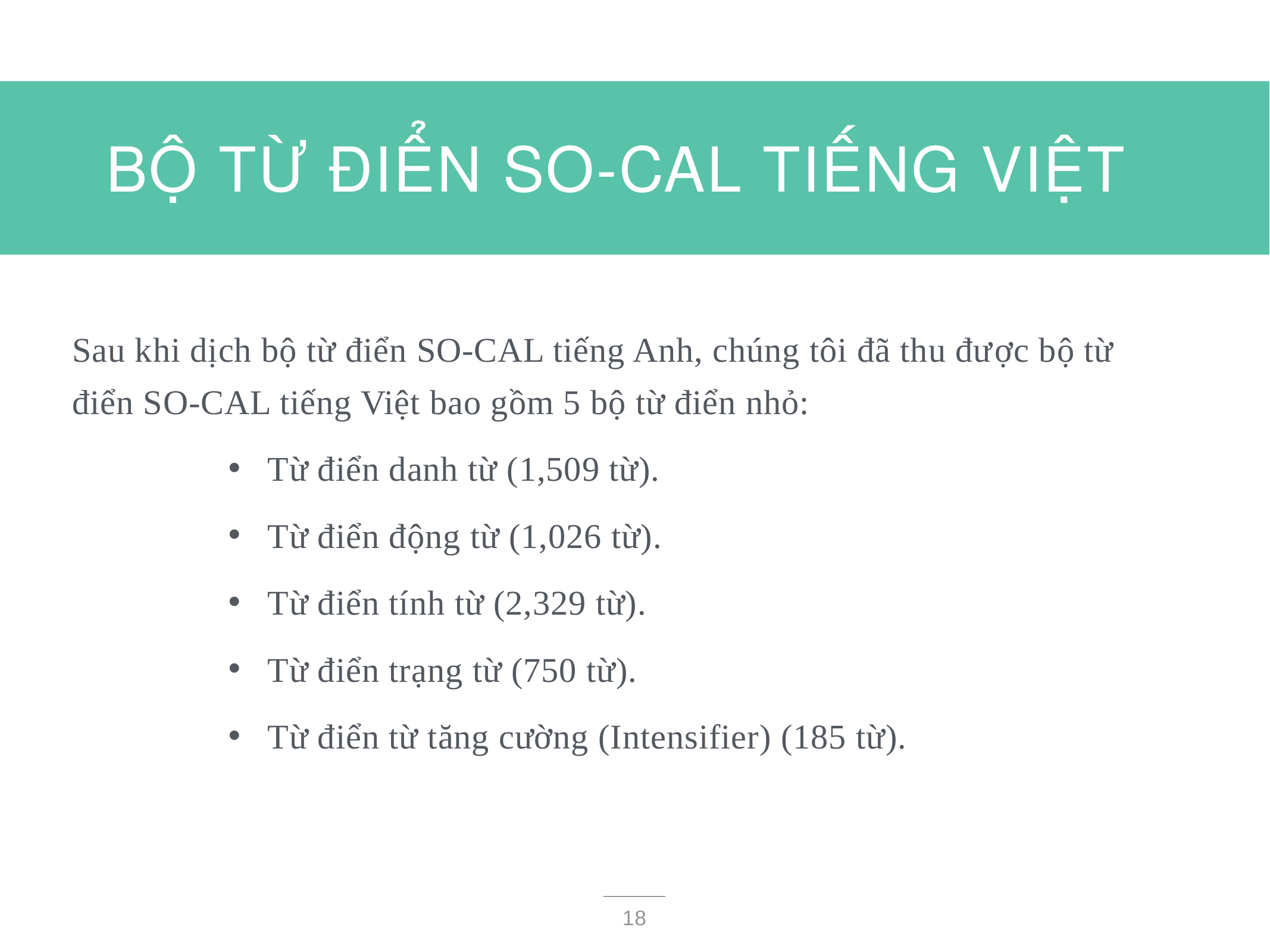

# BỘ TỪ ĐIỂN SO-CAL TIẾNG VIỆT
Sau khi dịch bộ từ điển SO-CAL tiếng Anh, chúng tôi đã thu được bộ từ điển SO-CAL tiếng Việt bao gồm 5 bộ từ điển nhỏ:
Từ điển danh từ (1,509 từ).
Từ điển động từ (1,026 từ).
Từ điển tính từ (2,329 từ).
Từ điển trạng từ (750 từ).
Từ điển từ tăng cường (Intensifier) (185 từ).
18